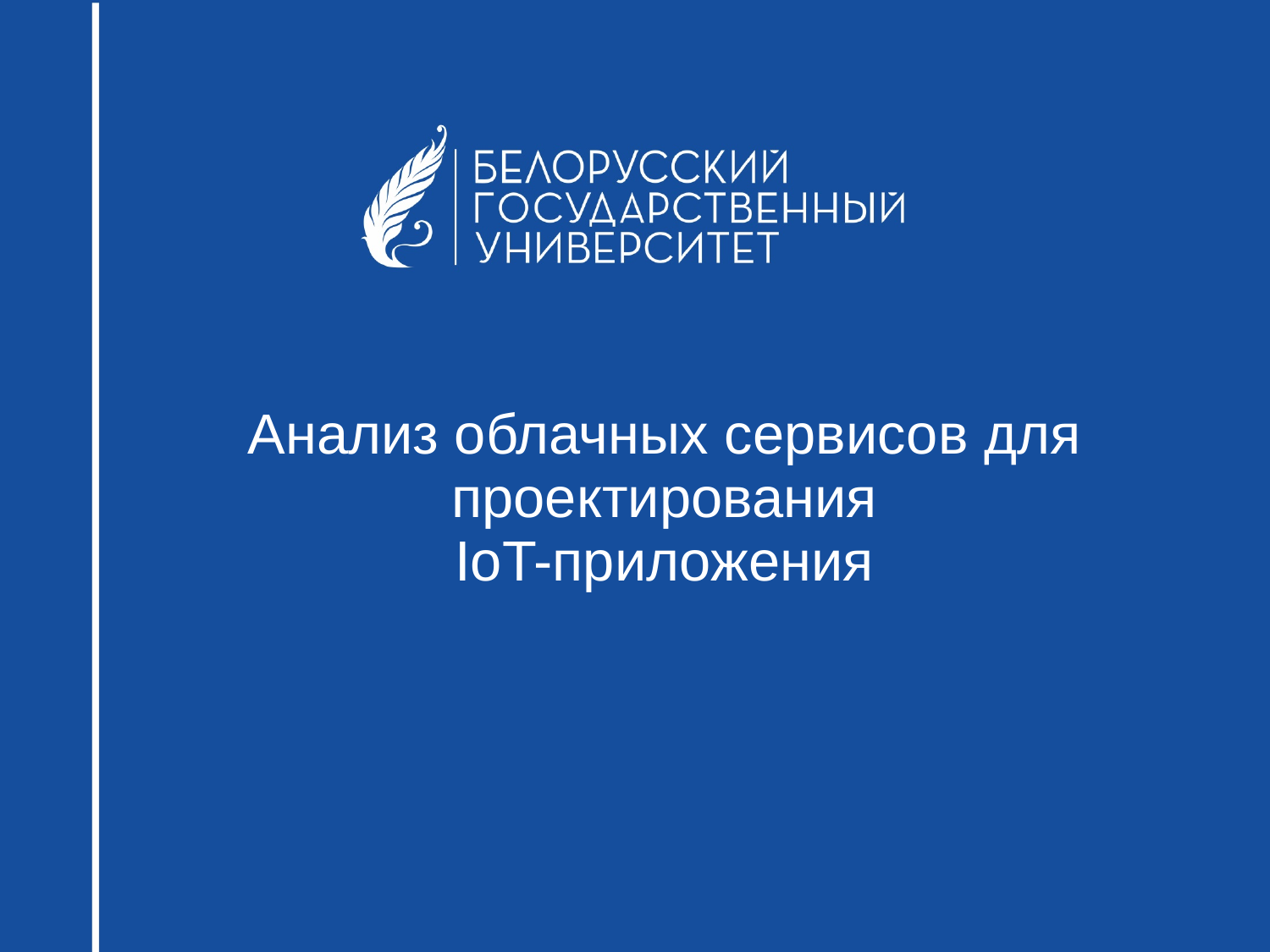

# Анализ облачных сервисов для проектирования IoT-приложения